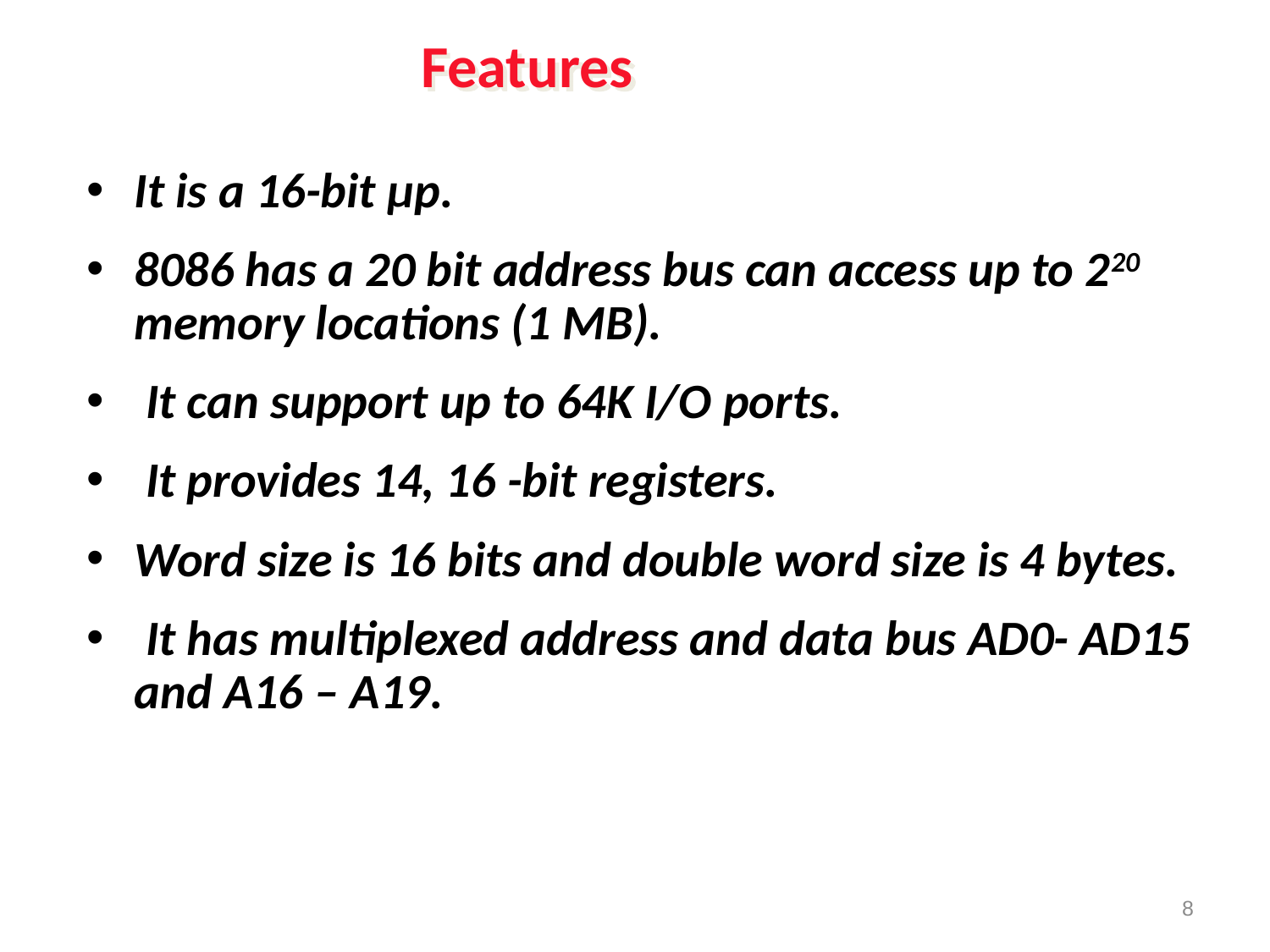

# Features
It is a 16-bit μp.

8086 has a 20 bit address bus can access up to 220 memory locations (1 MB).

 It can support up to 64K I/O ports.

 It provides 14, 16 -bit registers.

Word size is 16 bits and double word size is 4 bytes.

 It has multiplexed address and data bus AD0- AD15 and A16 – A19.

8